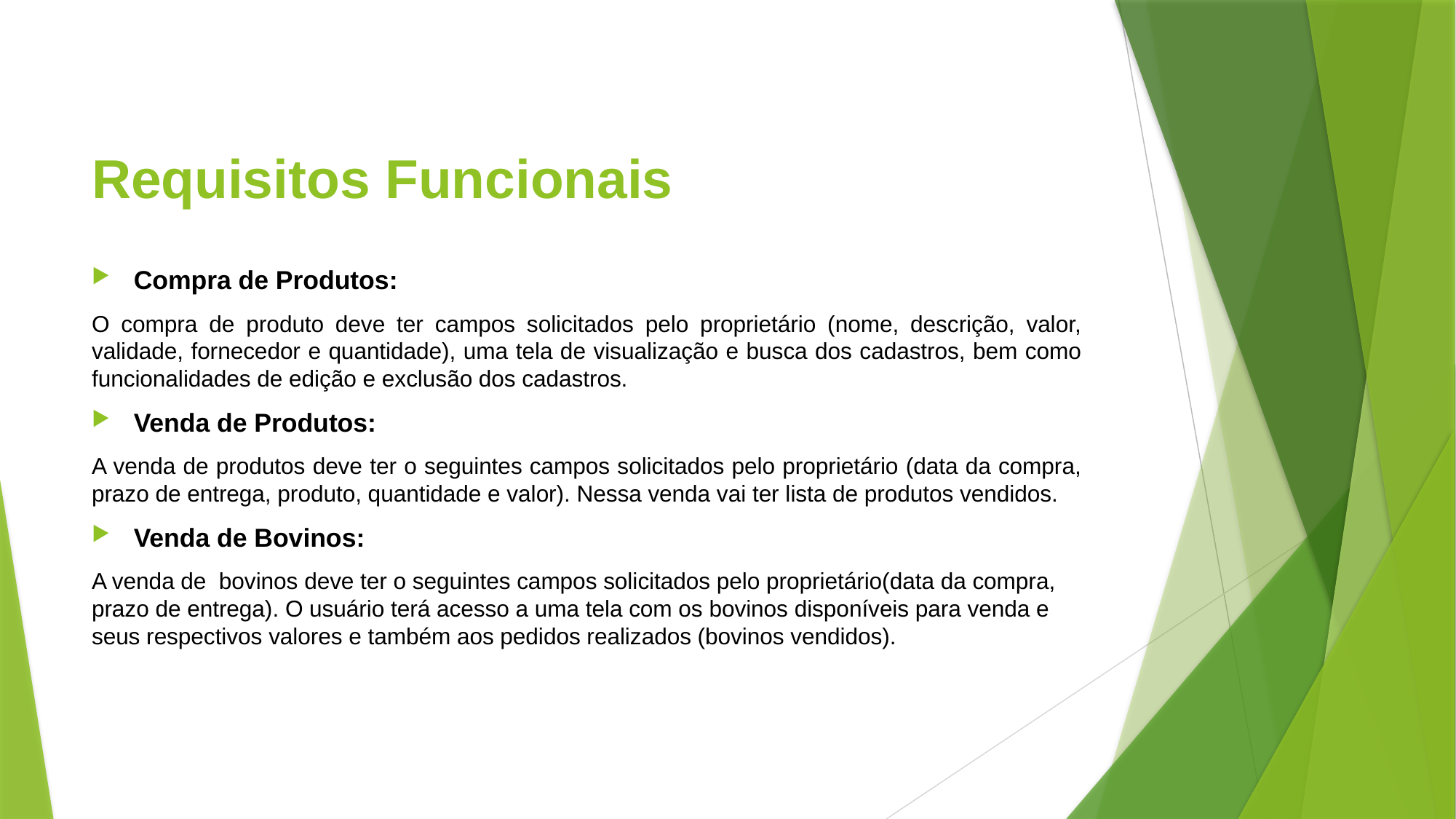

# Requisitos Funcionais
Compra de Produtos:
O compra de produto deve ter campos solicitados pelo proprietário (nome, descrição, valor, validade, fornecedor e quantidade), uma tela de visualização e busca dos cadastros, bem como funcionalidades de edição e exclusão dos cadastros.
Venda de Produtos:
A venda de produtos deve ter o seguintes campos solicitados pelo proprietário (data da compra, prazo de entrega, produto, quantidade e valor). Nessa venda vai ter lista de produtos vendidos.
Venda de Bovinos:
A venda de  bovinos deve ter o seguintes campos solicitados pelo proprietário(data da compra, prazo de entrega). O usuário terá acesso a uma tela com os bovinos disponíveis para venda e seus respectivos valores e também aos pedidos realizados (bovinos vendidos).